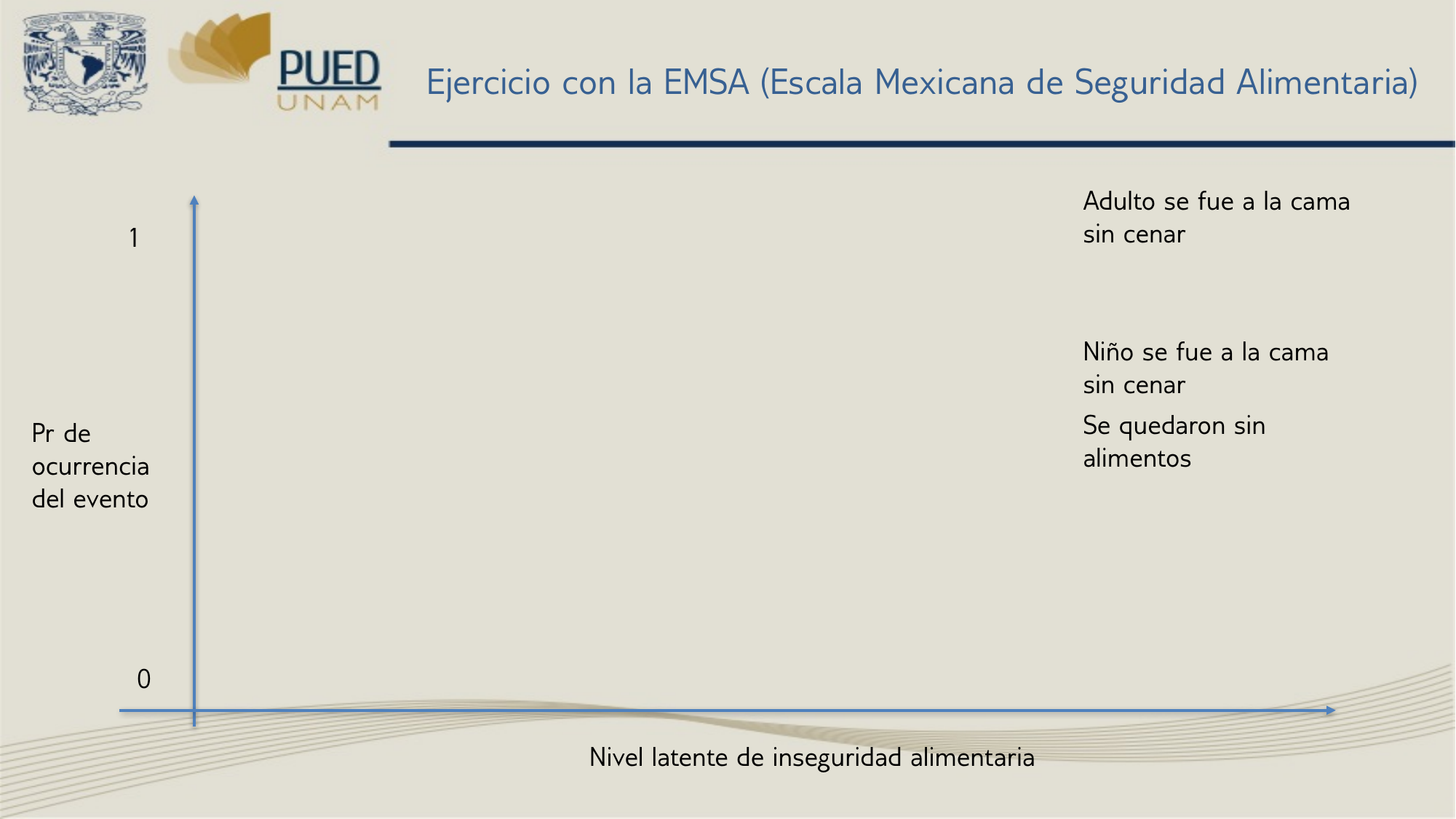

# Ejercicio con la EMSA (Escala Mexicana de Seguridad Alimentaria)
Adulto se fue a la cama sin cenar
1
Niño se fue a la cama sin cenar
Se quedaron sin alimentos
Pr de ocurrencia del evento
0
Nivel latente de inseguridad alimentaria